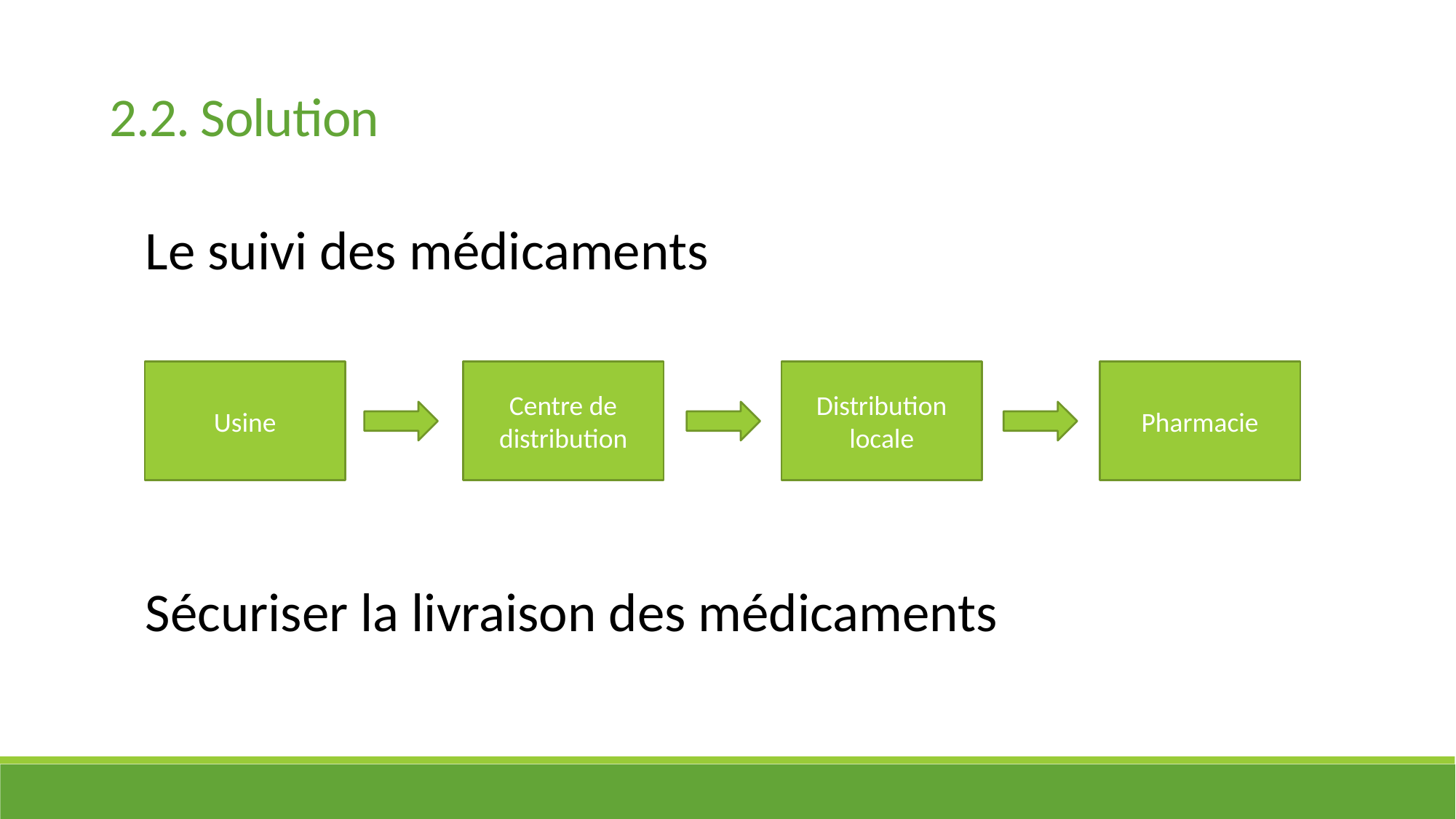

2.2. Solution
Le suivi des médicaments
Pharmacie
Usine
Centre de distribution
Distribution locale

Sécuriser la livraison des médicaments